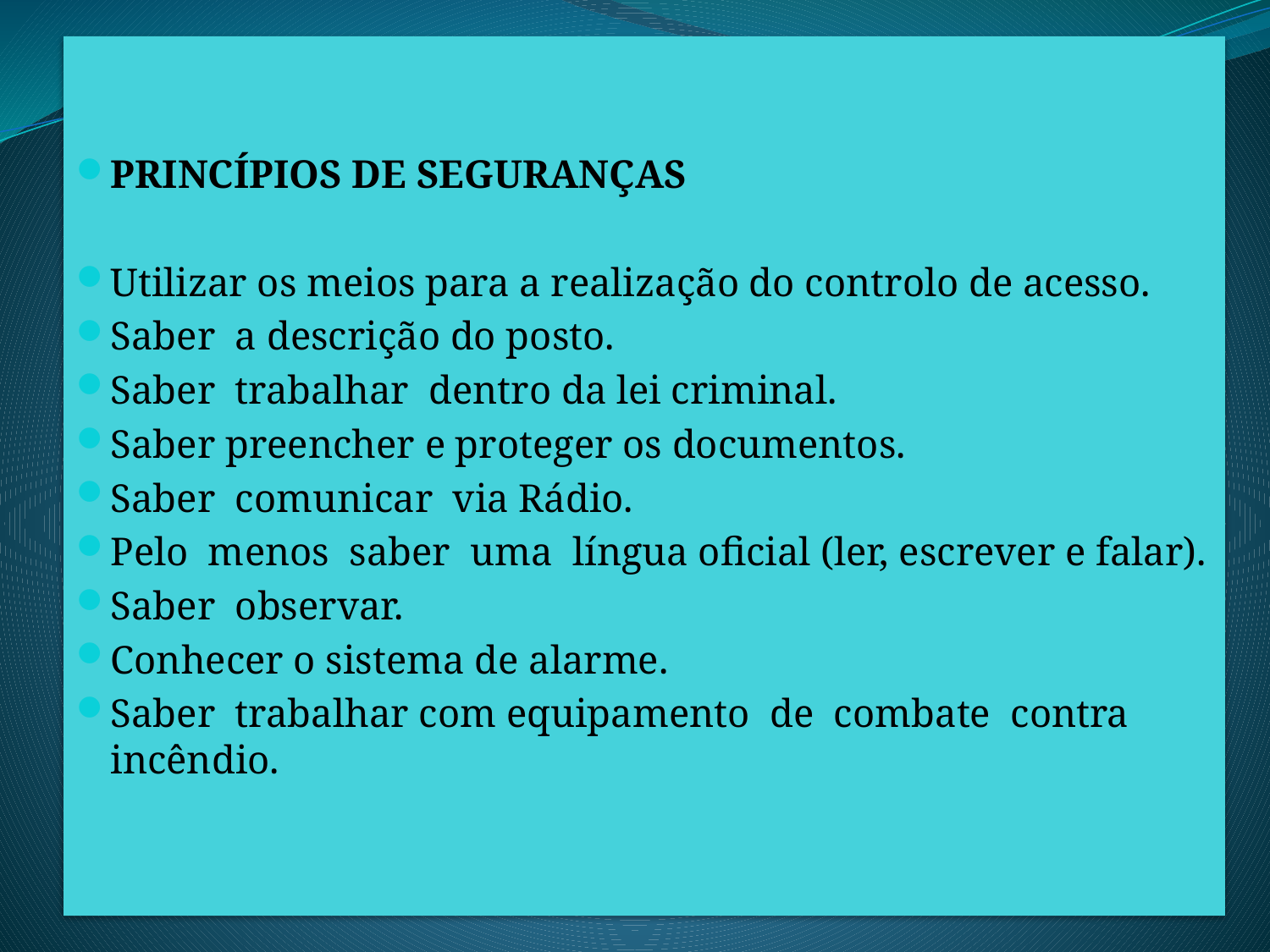

PRINCÍPIOS DE SEGURANÇAS

Utilizar os meios para a realização do controlo de acesso.
Saber  a descrição do posto.
Saber  trabalhar  dentro da lei criminal.
Saber preencher e proteger os documentos.
Saber  comunicar  via Rádio.
Pelo  menos  saber  uma  língua oficial (ler, escrever e falar).
Saber  observar.
Conhecer o sistema de alarme.
Saber  trabalhar com equipamento  de  combate  contra incêndio.

#